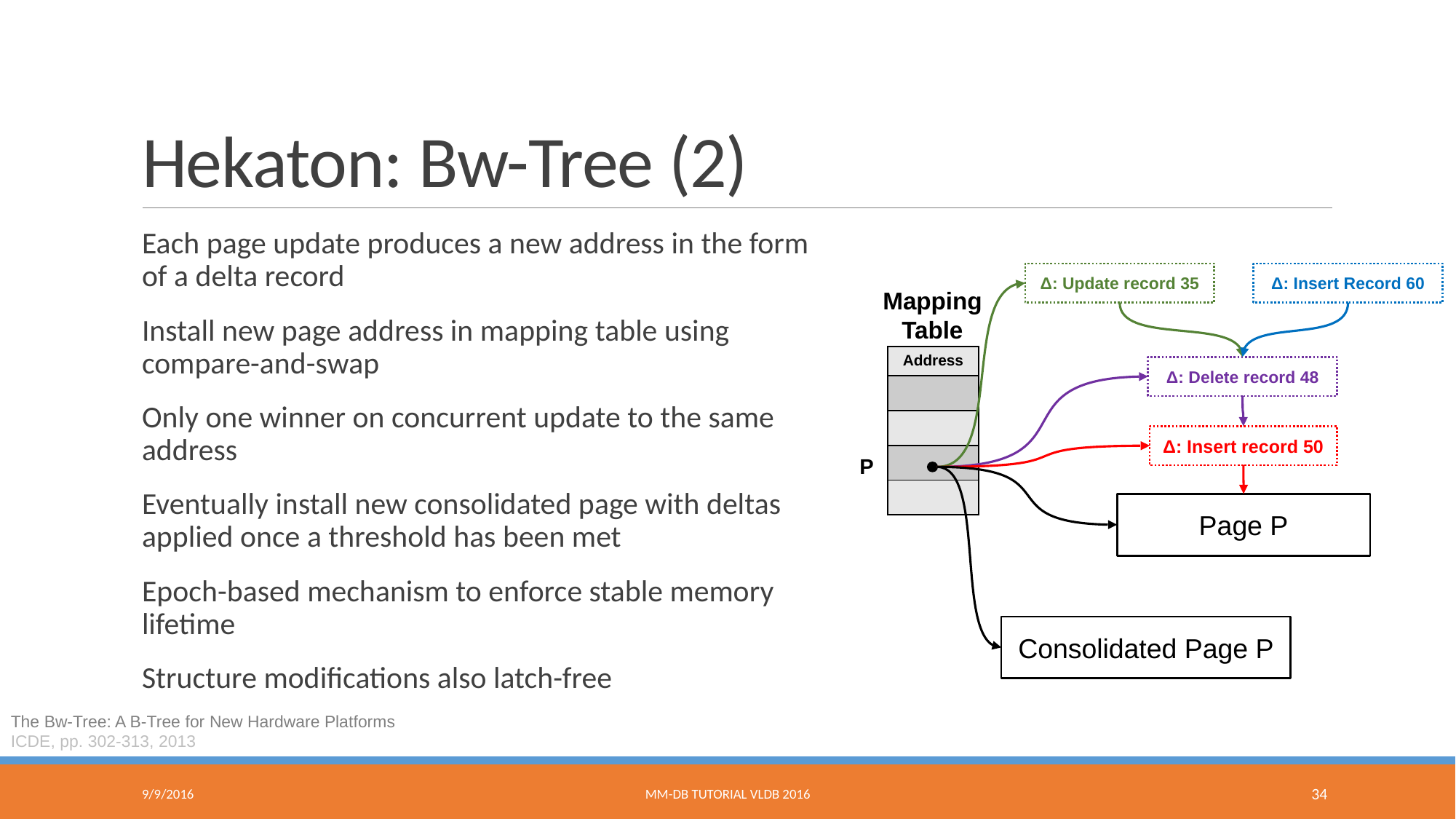

# Hekaton: Bw-Tree (2)
Each page update produces a new address in the form of a delta record
Install new page address in mapping table using compare-and-swap
Only one winner on concurrent update to the same address
Eventually install new consolidated page with deltas applied once a threshold has been met
Epoch-based mechanism to enforce stable memory lifetime
Structure modifications also latch-free
Δ: Update record 35
Δ: Insert Record 60
Mapping Table
| Address |
| --- |
|  |
|  |
|  |
|  |
Δ: Delete record 48
Δ: Insert record 50

P

Page P
Consolidated Page P
The Bw-Tree: A B-Tree for New Hardware Platforms
ICDE, pp. 302-313, 2013
9/9/2016
MM-DB Tutorial VLDB 2016
34